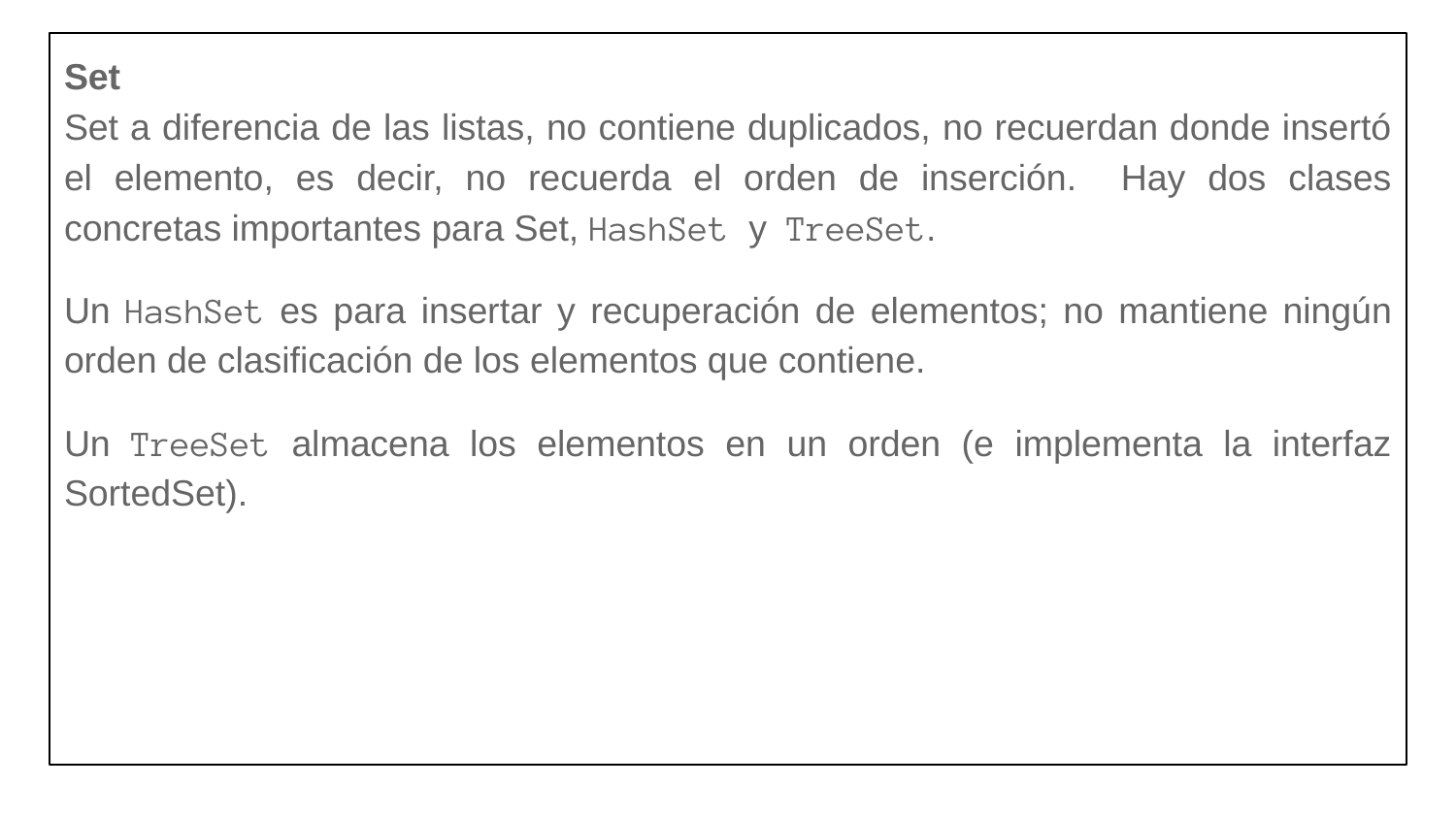

Set
Set a diferencia de las listas, no contiene duplicados, no recuerdan donde insertó el elemento, es decir, no recuerda el orden de inserción.  Hay dos clases concretas importantes para Set, HashSet y TreeSet.
Un HashSet es para insertar y recuperación de elementos; no mantiene ningún orden de clasificación de los elementos que contiene.
Un TreeSet almacena los elementos en un orden (e implementa la interfaz SortedSet).